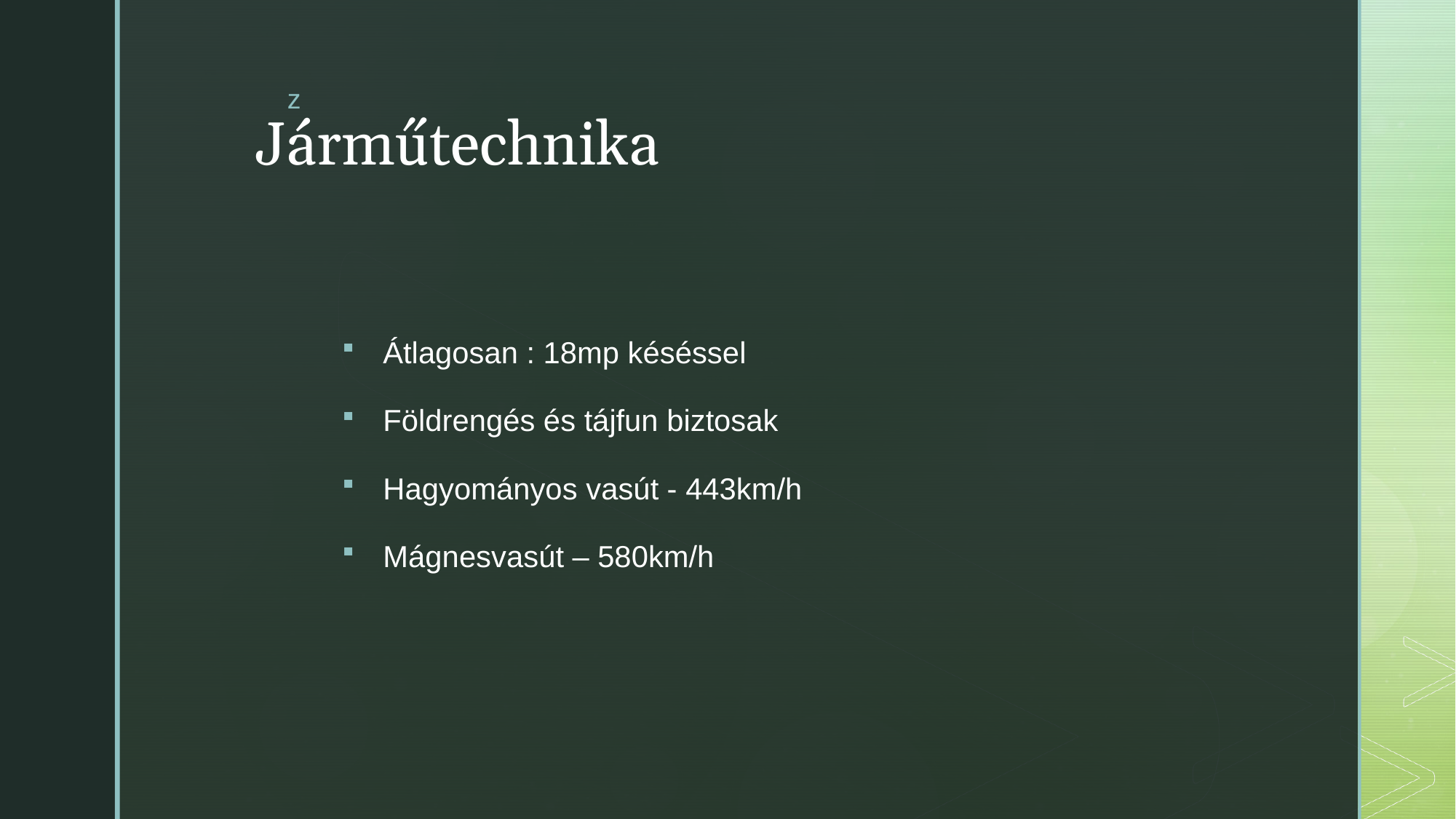

# Járműtechnika
Átlagosan : 18mp késéssel
Földrengés és tájfun biztosak
Hagyományos vasút - 443km/h
Mágnesvasút – 580km/h